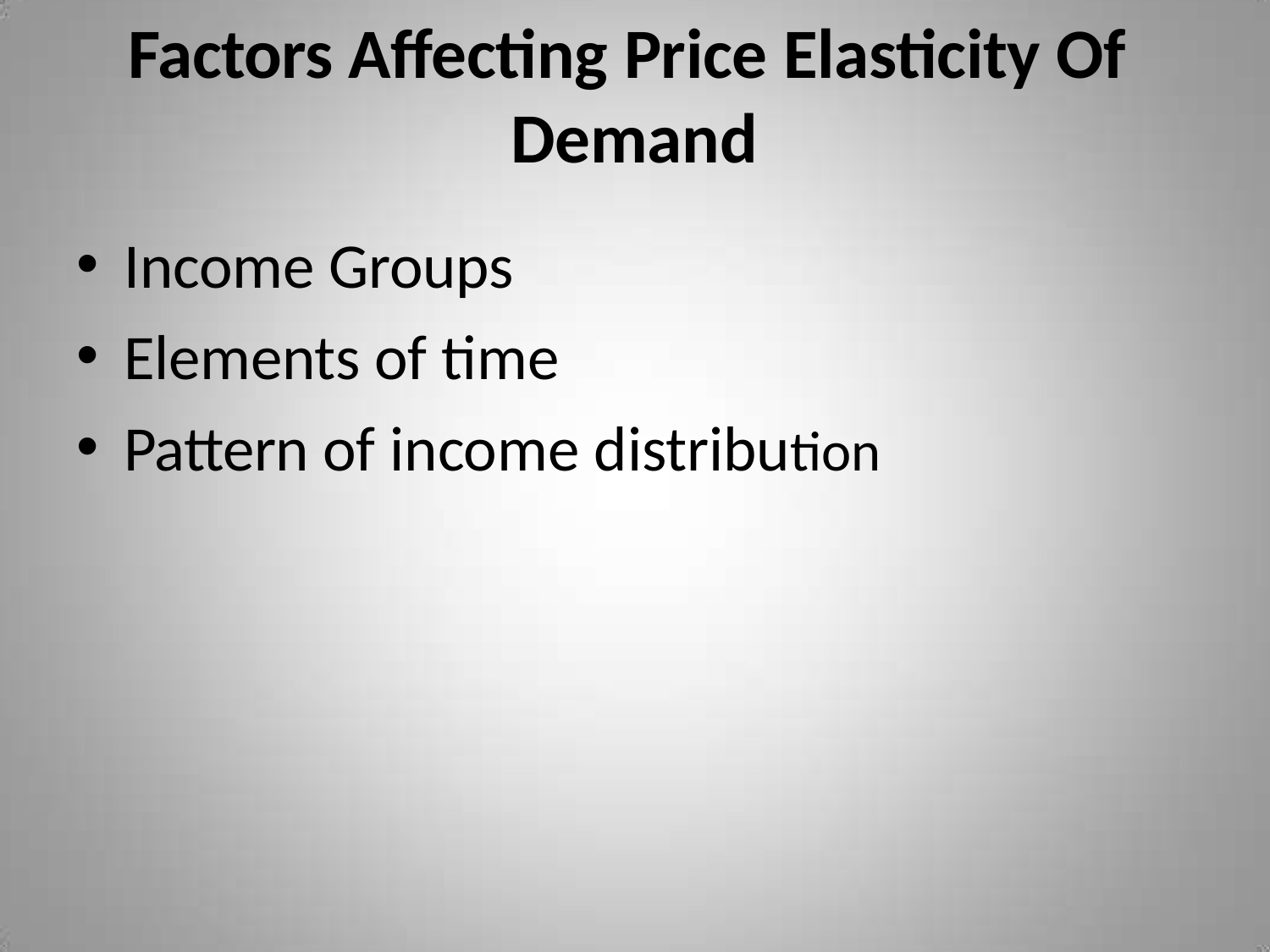

# Factors Affecting Price Elasticity Of  Demand
Income Groups
Elements of time
Pattern of income distribution